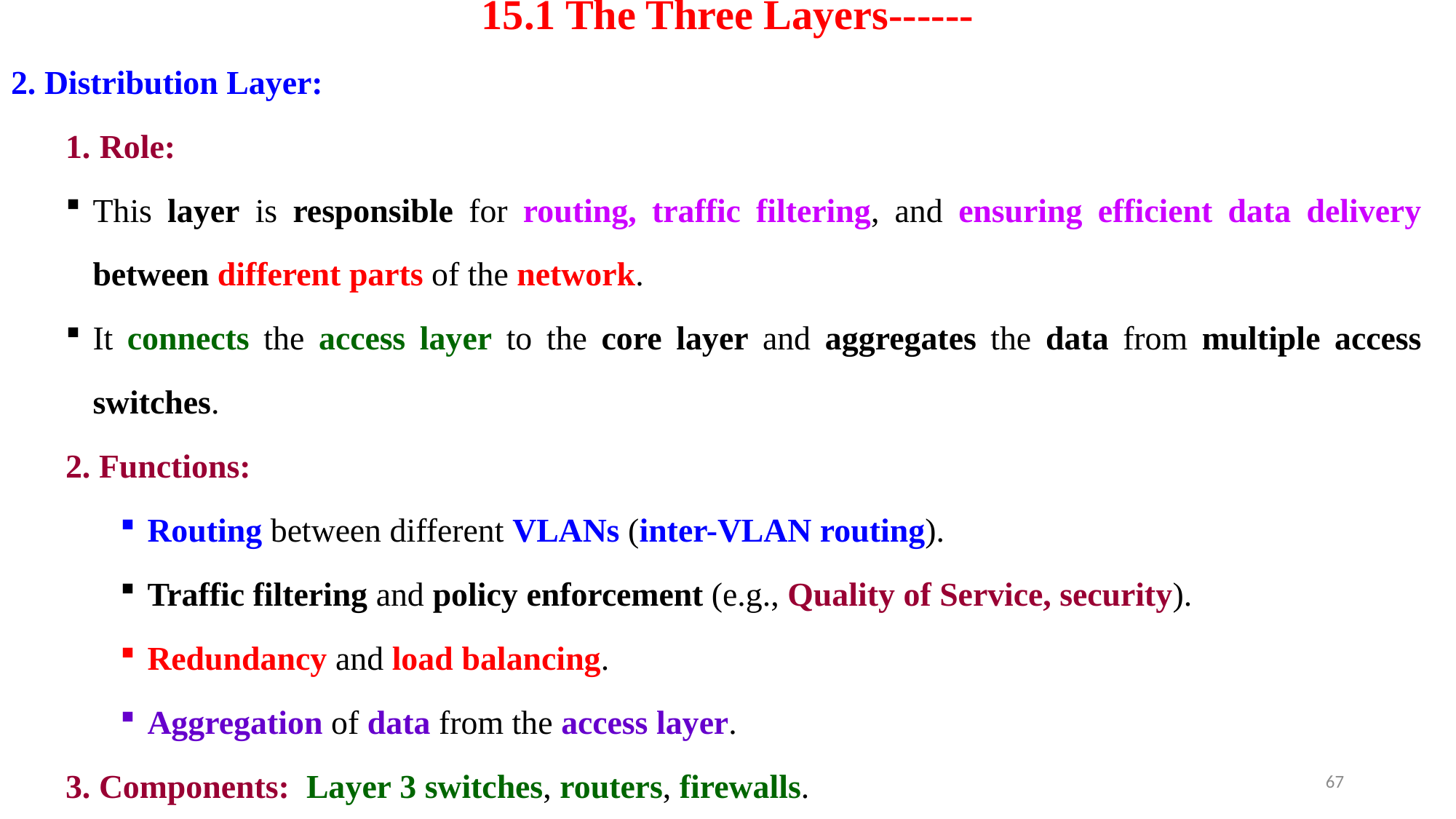

# 15.1 The Three Layers------
2. Distribution Layer:
Role:
This layer is responsible for routing, traffic filtering, and ensuring efficient data delivery between different parts of the network.
It connects the access layer to the core layer and aggregates the data from multiple access switches.
2. Functions:
Routing between different VLANs (inter-VLAN routing).
Traffic filtering and policy enforcement (e.g., Quality of Service, security).
Redundancy and load balancing.
Aggregation of data from the access layer.
3. Components:  Layer 3 switches, routers, firewalls.
67